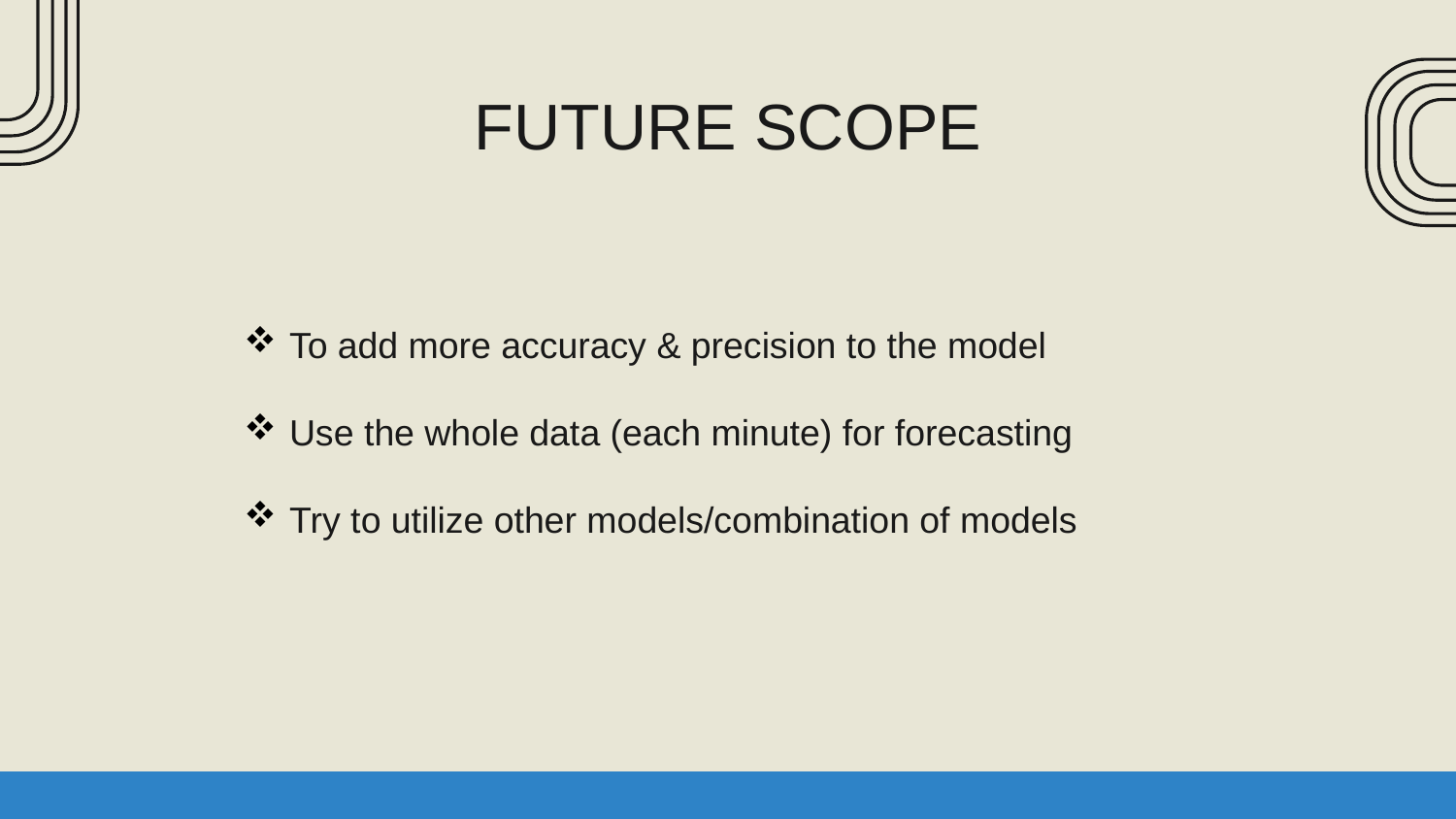

# FUTURE SCOPE
To add more accuracy & precision to the model
Use the whole data (each minute) for forecasting
Try to utilize other models/combination of models